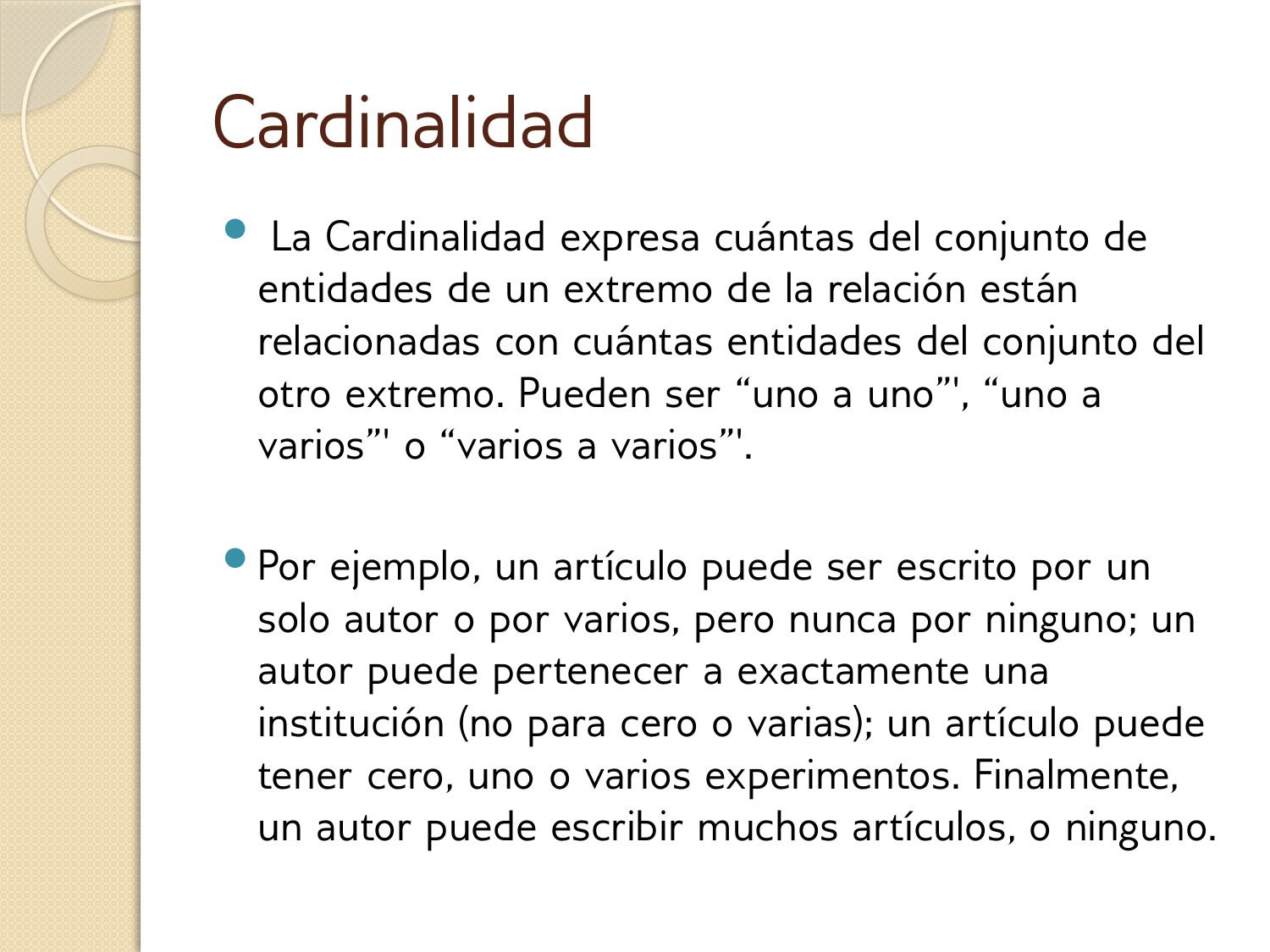

# Cardinalidad
 La Cardinalidad expresa cuántas del conjunto de entidades de un extremo de la relación están relacionadas con cuántas entidades del conjunto del otro extremo. Pueden ser “uno a uno”', “uno a varios”' o “varios a varios”'.

Por ejemplo, un artículo puede ser escrito por un solo autor o por varios, pero nunca por ninguno; un autor puede pertenecer a exactamente una institución (no para cero o varias); un artículo puede tener cero, uno o varios experimentos. Finalmente, un autor puede escribir muchos artículos, o ninguno.